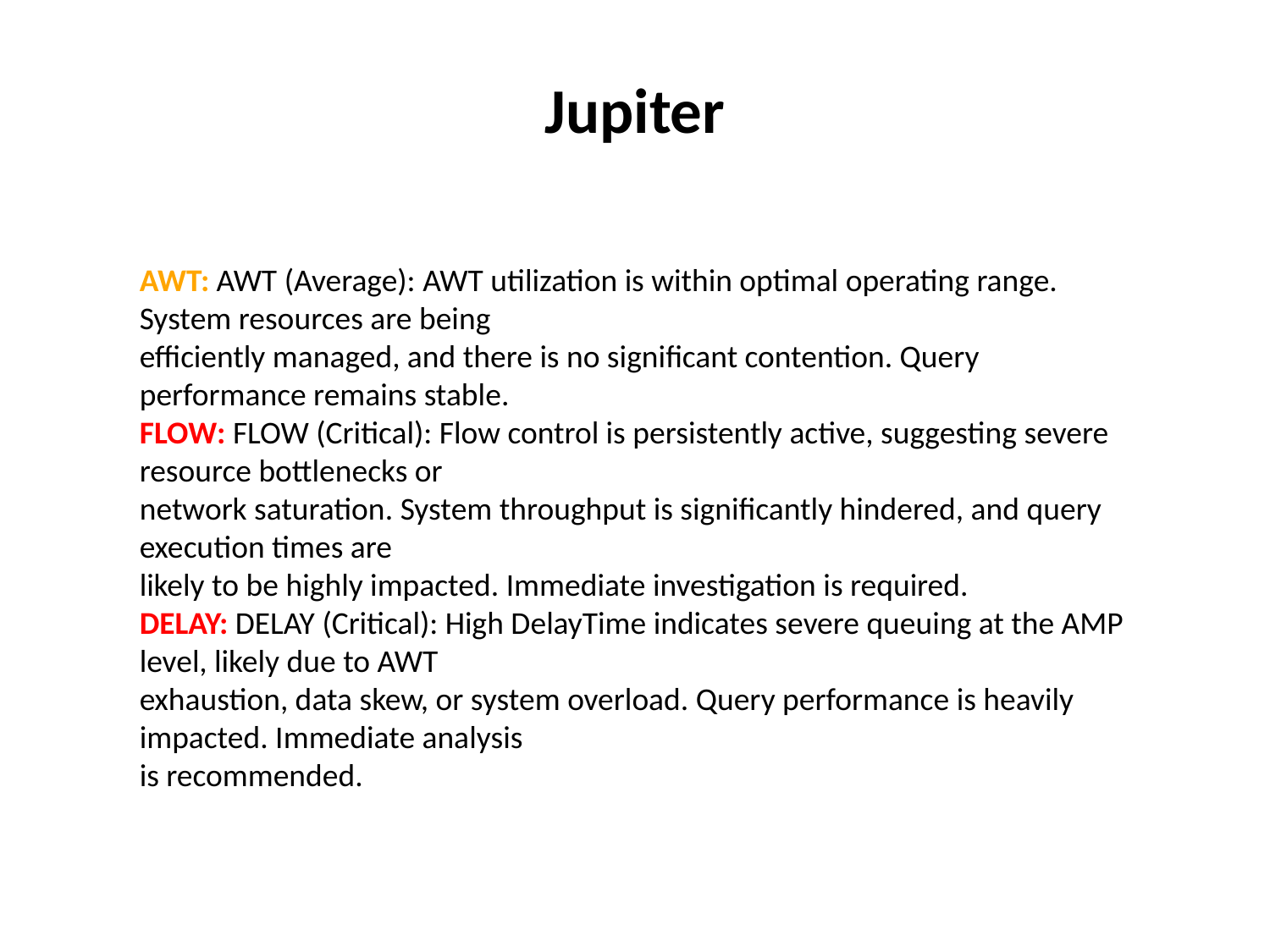

Jupiter

AWT: AWT (Average): AWT utilization is within optimal operating range. System resources are being
efficiently managed, and there is no significant contention. Query performance remains stable.
FLOW: FLOW (Critical): Flow control is persistently active, suggesting severe resource bottlenecks or
network saturation. System throughput is significantly hindered, and query execution times are
likely to be highly impacted. Immediate investigation is required.
DELAY: DELAY (Critical): High DelayTime indicates severe queuing at the AMP level, likely due to AWT
exhaustion, data skew, or system overload. Query performance is heavily impacted. Immediate analysis
is recommended.